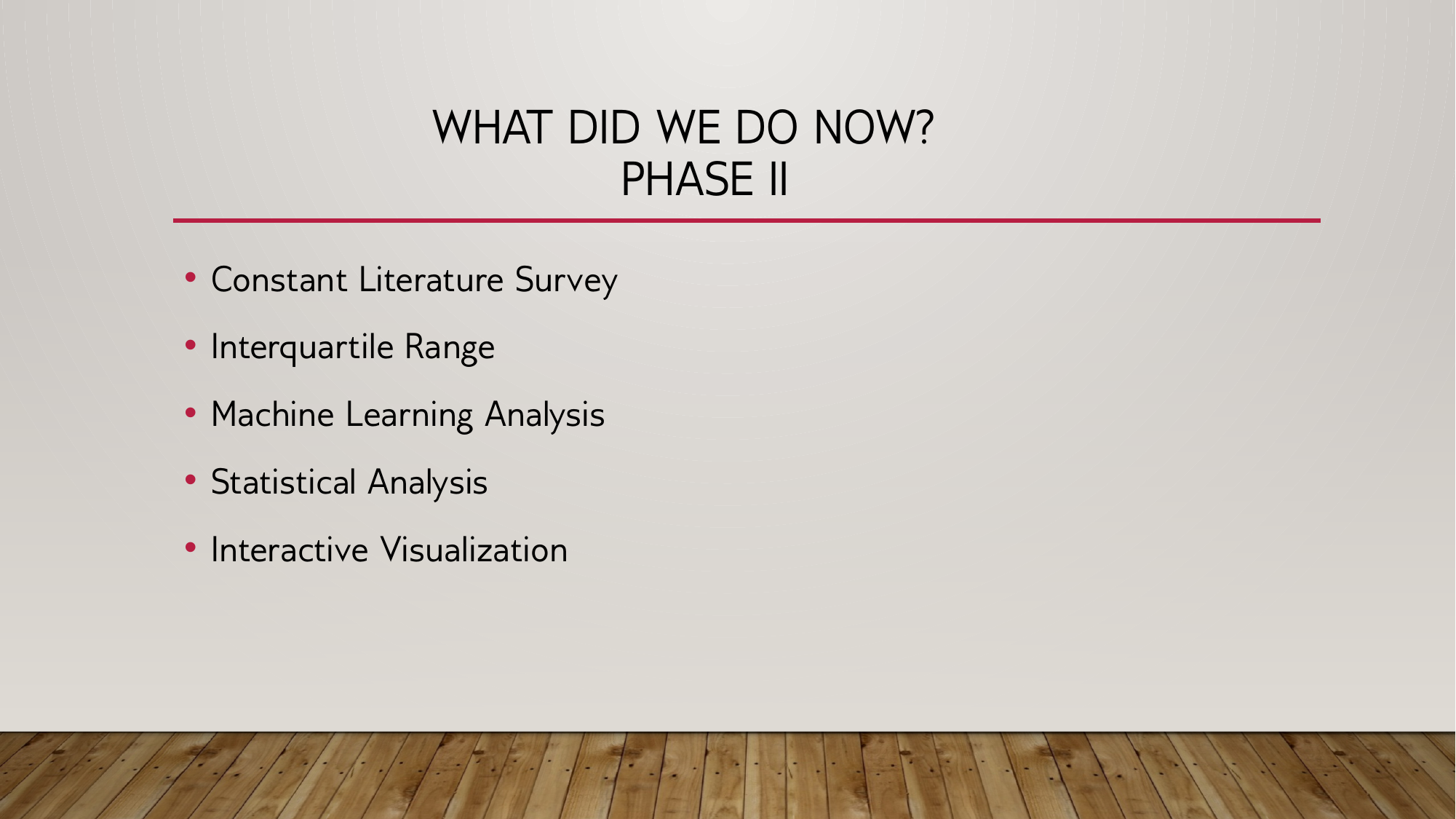

# What did we do now? phase ii
Constant Literature Survey
Interquartile Range
Machine Learning Analysis
Statistical Analysis
Interactive Visualization